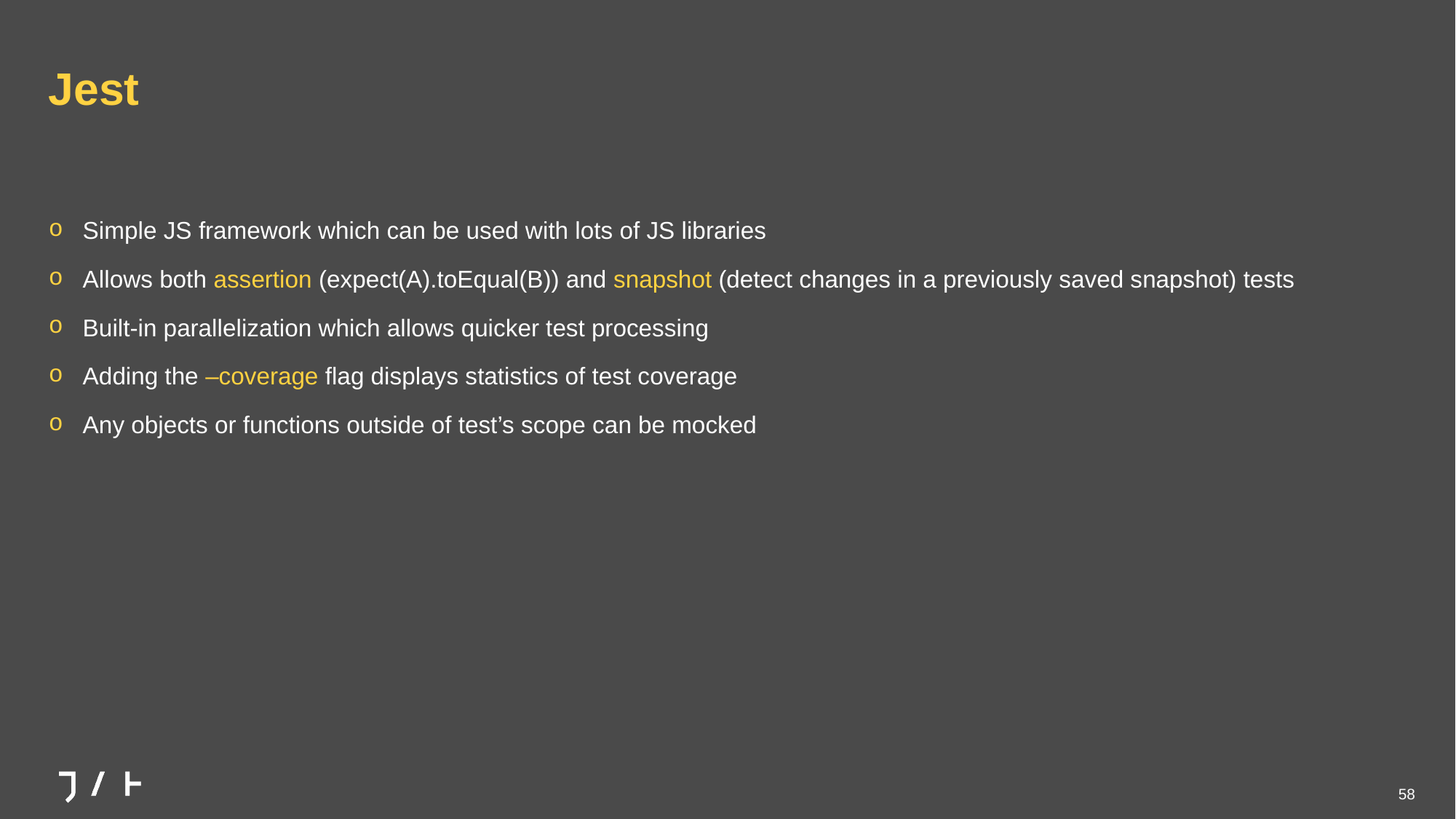

# Jest
Simple JS framework which can be used with lots of JS libraries
Allows both assertion (expect(A).toEqual(B)) and snapshot (detect changes in a previously saved snapshot) tests
Built-in parallelization which allows quicker test processing
Adding the –coverage flag displays statistics of test coverage
Any objects or functions outside of test’s scope can be mocked
58